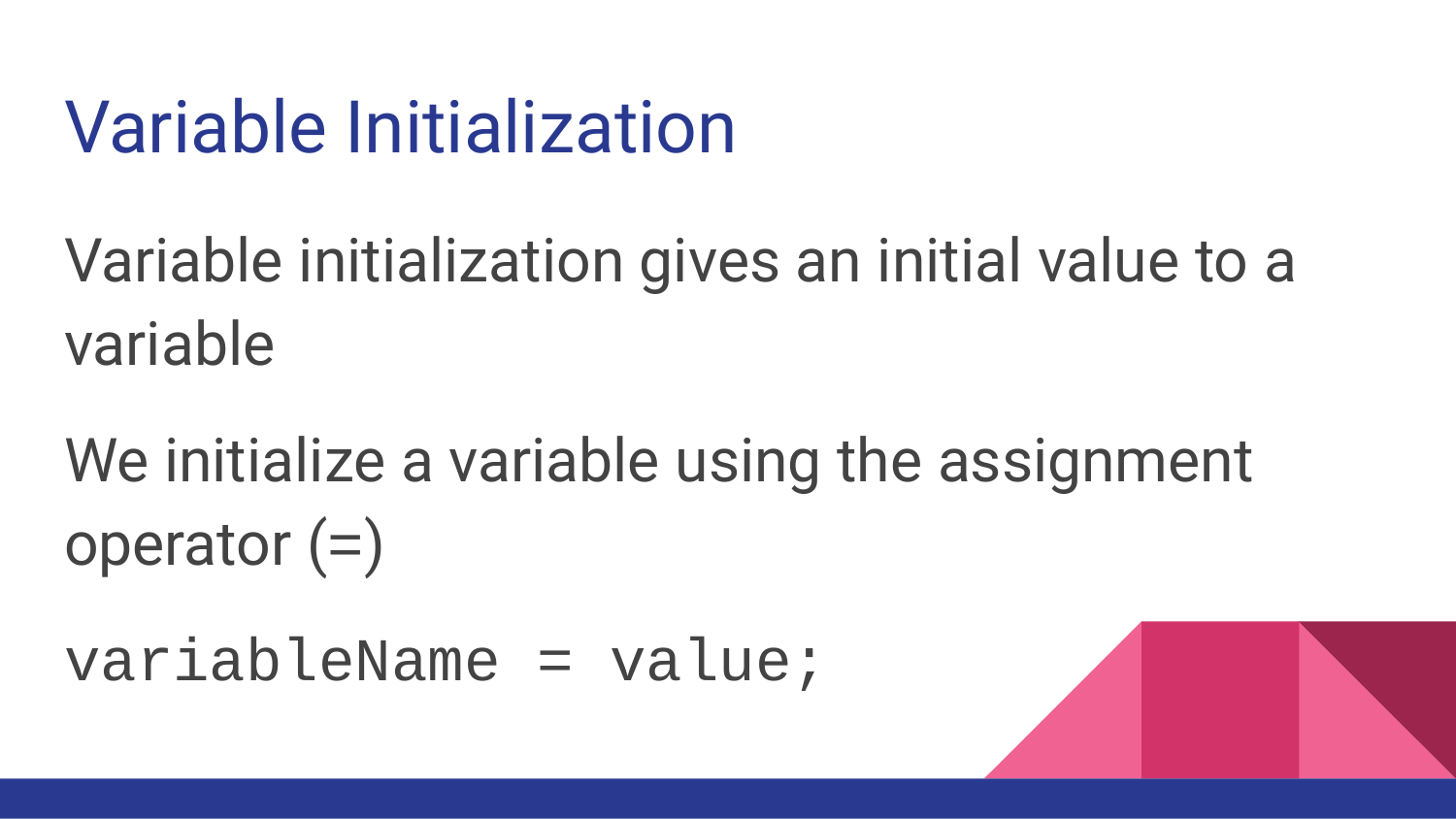

# Variable Initialization
Variable initialization gives an initial value to a variable
We initialize a variable using the assignment operator (=)
variableName = value;